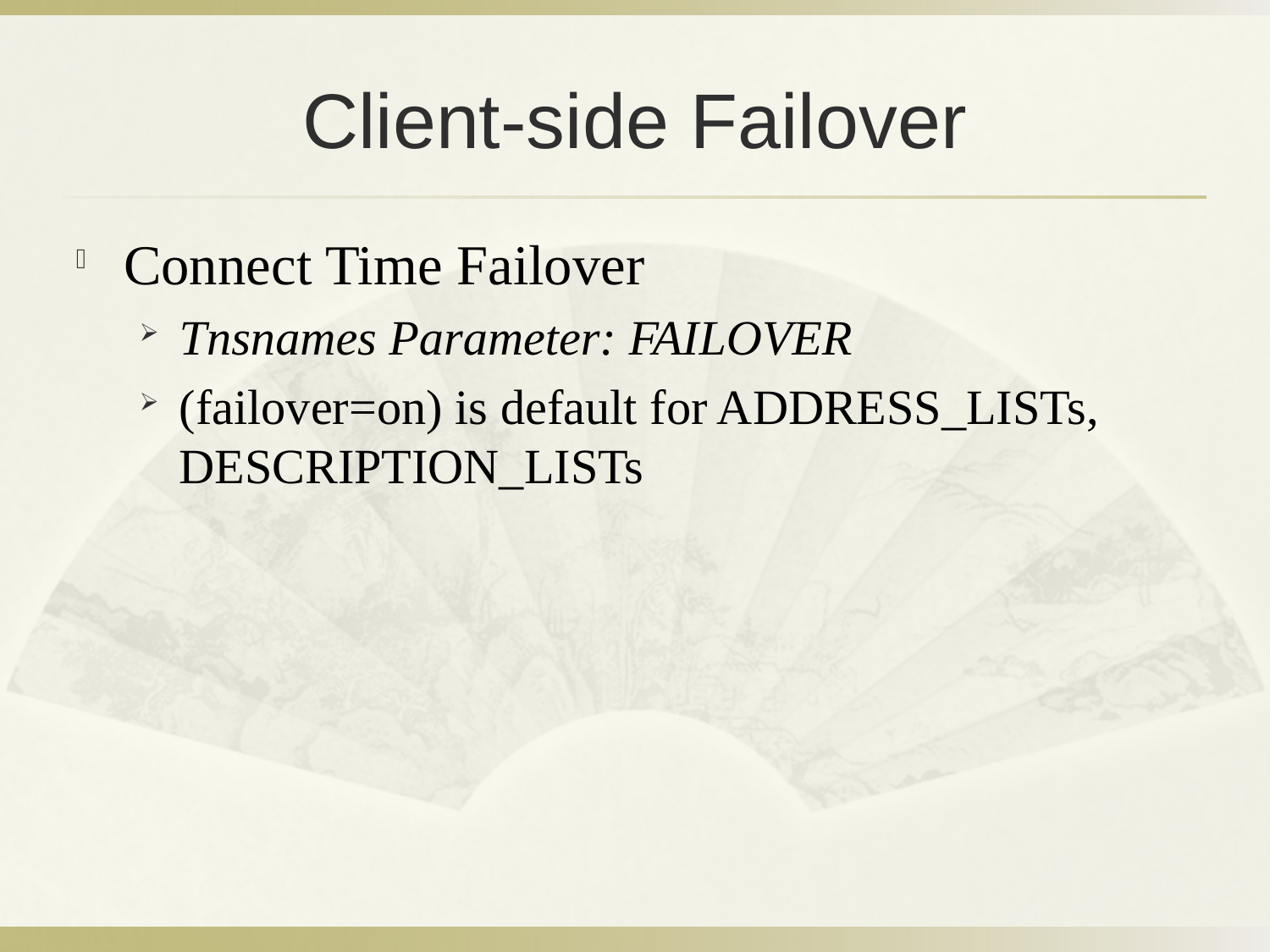

# Client-side Failover
Connect Time Failover
Tnsnames Parameter: FAILOVER
(failover=on) is default for ADDRESS_LISTs, DESCRIPTION_LISTs